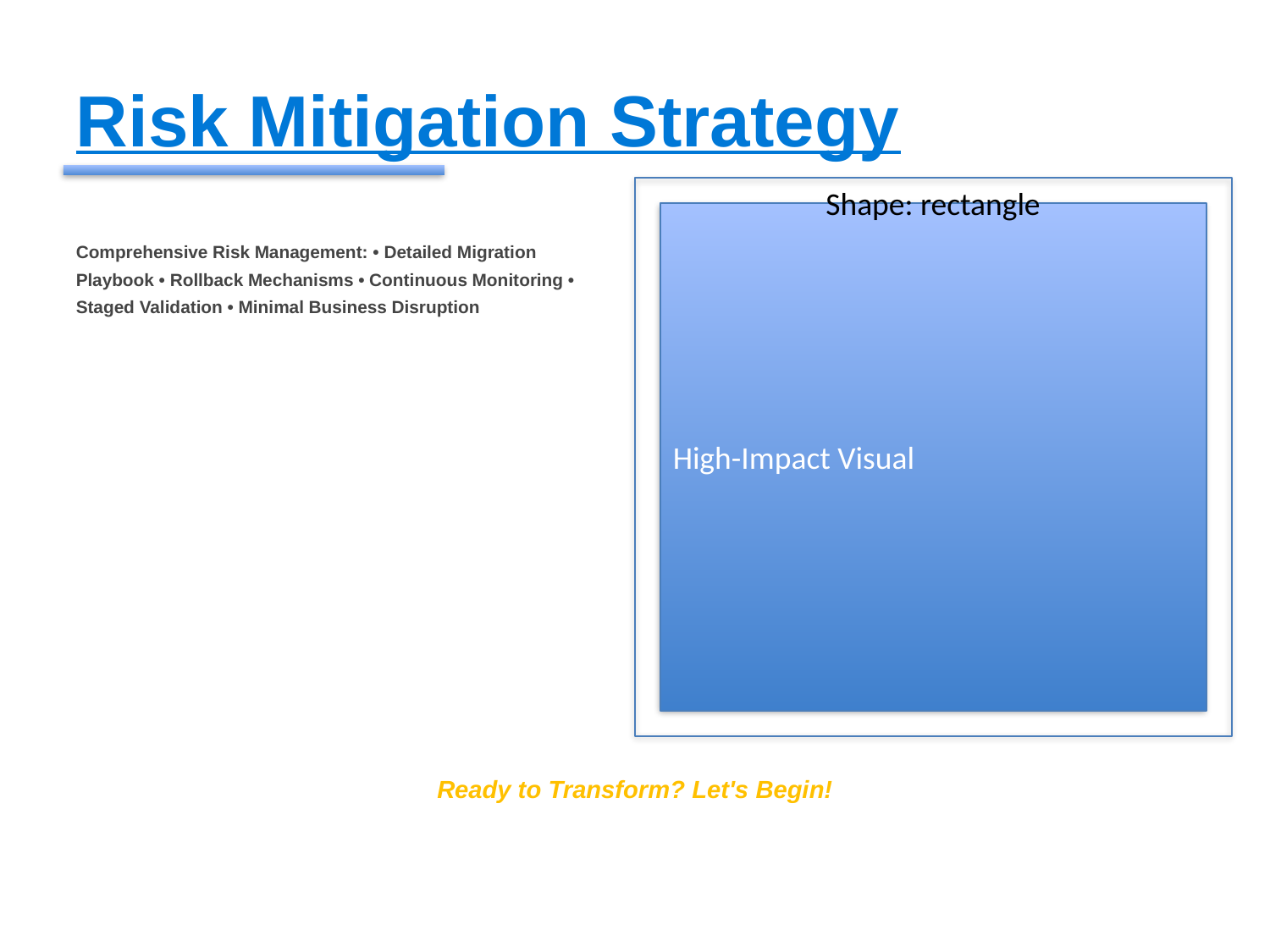

#
Risk Mitigation Strategy

Shape: rectangle
High-Impact Visual

Comprehensive Risk Management: • Detailed Migration
Playbook • Rollback Mechanisms • Continuous Monitoring •
Staged Validation • Minimal Business Disruption
Ready to Transform? Let's Begin!